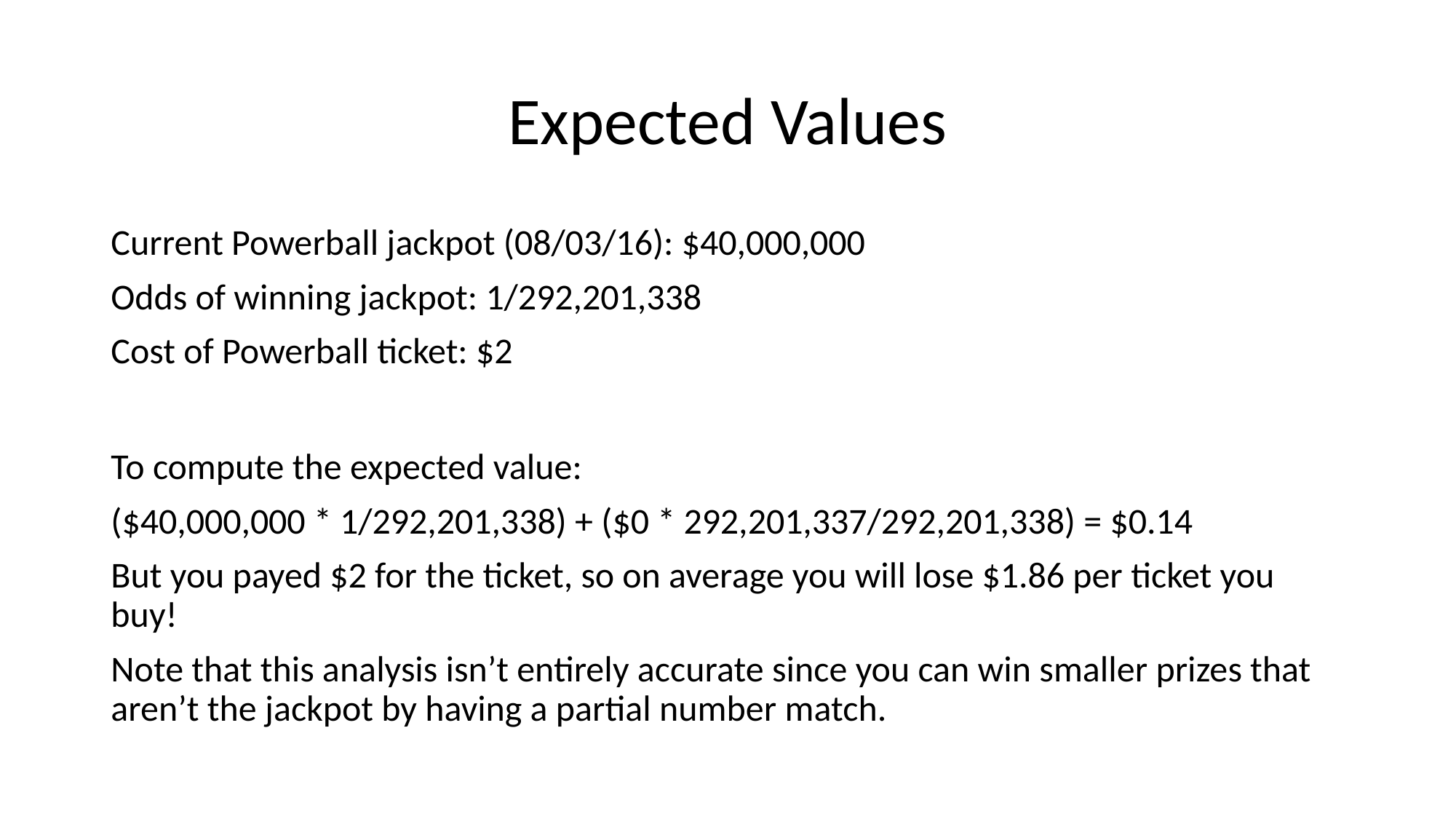

# Expected Values
Current Powerball jackpot (08/03/16): $40,000,000
Odds of winning jackpot: 1/292,201,338
Cost of Powerball ticket: $2

To compute the expected value:
($40,000,000 * 1/292,201,338) + ($0 * 292,201,337/292,201,338) = $0.14
But you payed $2 for the ticket, so on average you will lose $1.86 per ticket you buy!
Note that this analysis isn’t entirely accurate since you can win smaller prizes that aren’t the jackpot by having a partial number match.